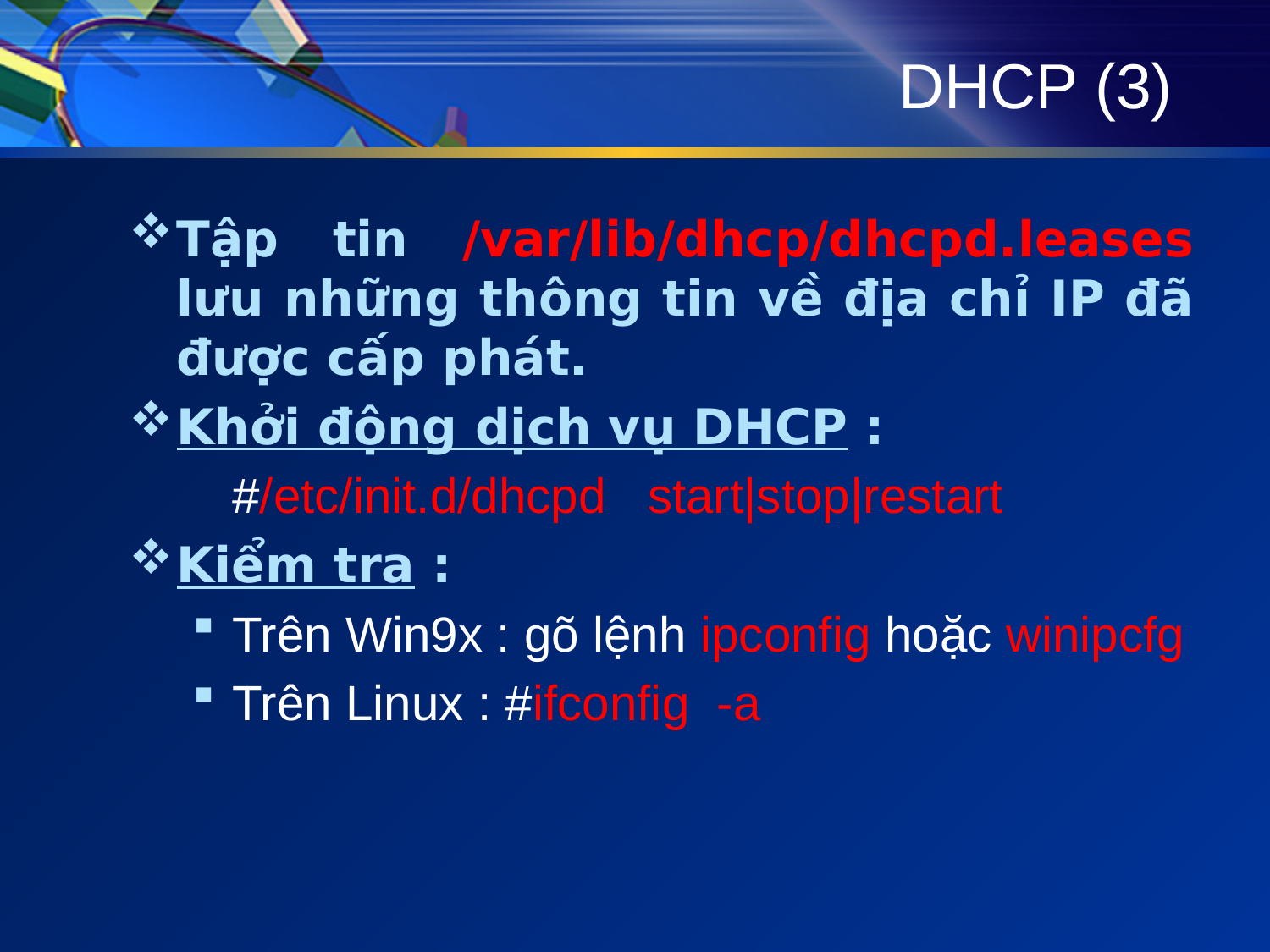

# DHCP (3)
Tập tin /var/lib/dhcp/dhcpd.leases lưu những thông tin về địa chỉ IP đã được cấp phát.
Khởi động dịch vụ DHCP :
	#/etc/init.d/dhcpd   start|stop|restart
Kiểm tra :
Trên Win9x : gõ lệnh ipconfig hoặc winipcfg
Trên Linux : #ifconfig  -a